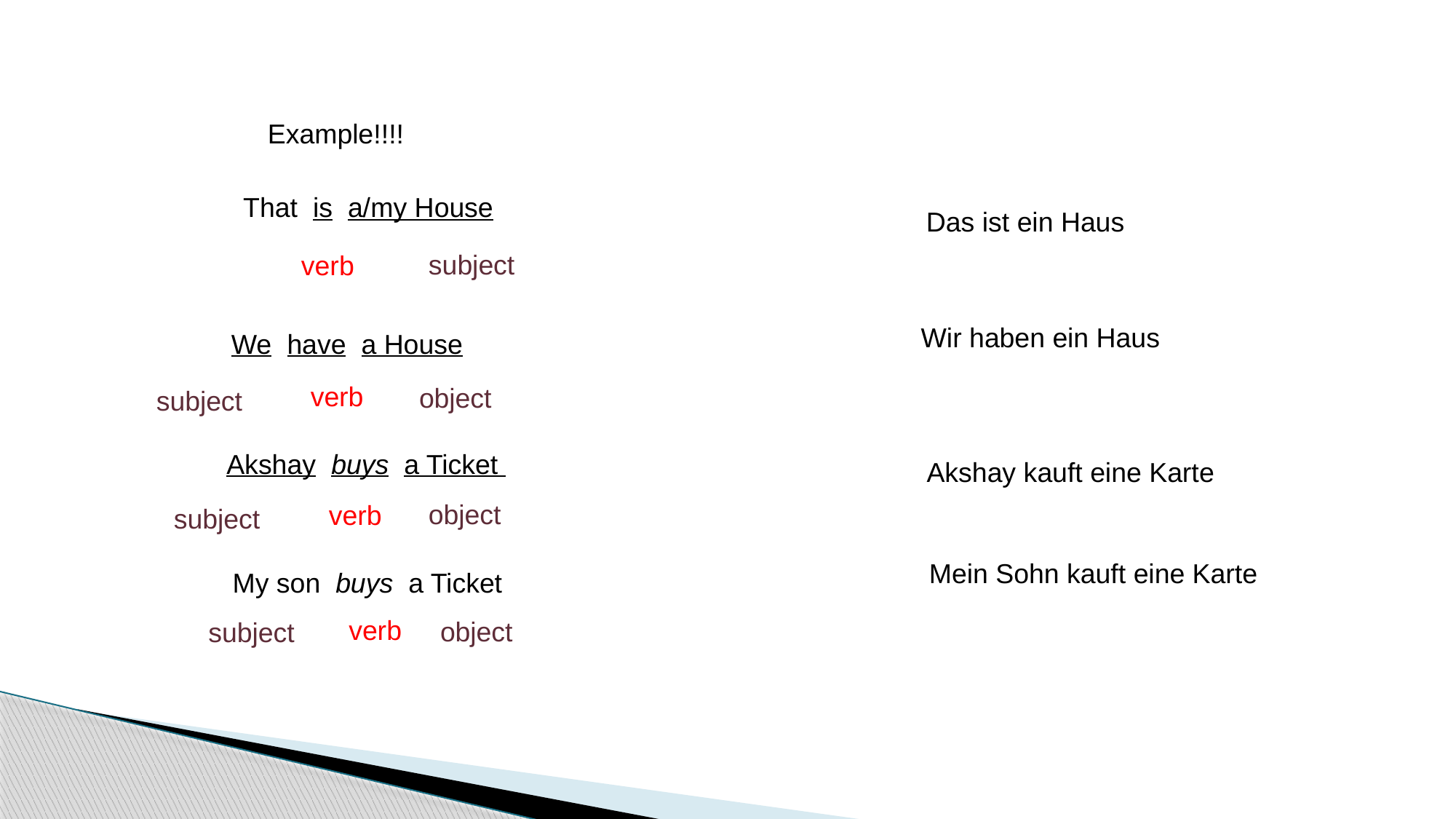

Example!!!!
That  is  a/my House
Das ist ein Haus
subject
verb
Wir haben ein Haus
We  have  a House
verb
object
subject
Akshay  buys  a Ticket
Akshay kauft eine Karte
object
verb
subject
Mein Sohn kauft eine Karte
My son  buys  a Ticket
verb
object
subject